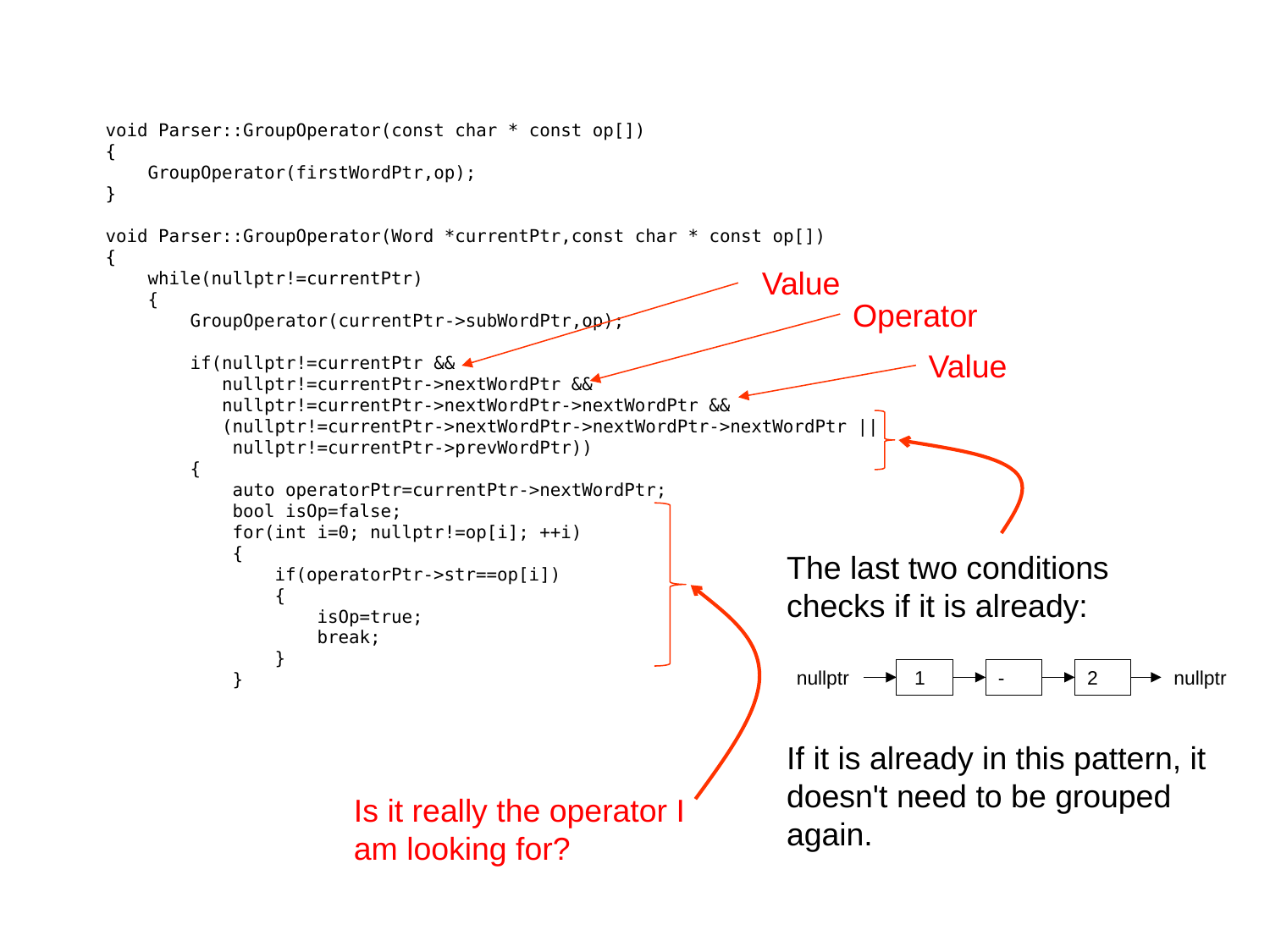

void Parser::GroupOperator(const char * const op[])
{
    GroupOperator(firstWordPtr,op);
}

void Parser::GroupOperator(Word *currentPtr,const char * const op[])
{
    while(nullptr!=currentPtr)
    {
        GroupOperator(currentPtr->subWordPtr,op);

        if(nullptr!=currentPtr &&
           nullptr!=currentPtr->nextWordPtr &&
           nullptr!=currentPtr->nextWordPtr->nextWordPtr &&
           (nullptr!=currentPtr->nextWordPtr->nextWordPtr->nextWordPtr ||
            nullptr!=currentPtr->prevWordPtr))
        {
            auto operatorPtr=currentPtr->nextWordPtr;
            bool isOp=false;
            for(int i=0; nullptr!=op[i]; ++i)
            {
                if(operatorPtr->str==op[i])
                {
                    isOp=true;
                    break;
                }
            }

Value
Operator
Value

The last two conditions checks if it is already:

If it is already in this pattern, it doesn't need to be grouped again.

nullptr
 1
-
2
nullptr
Is it really the operator I am looking for?